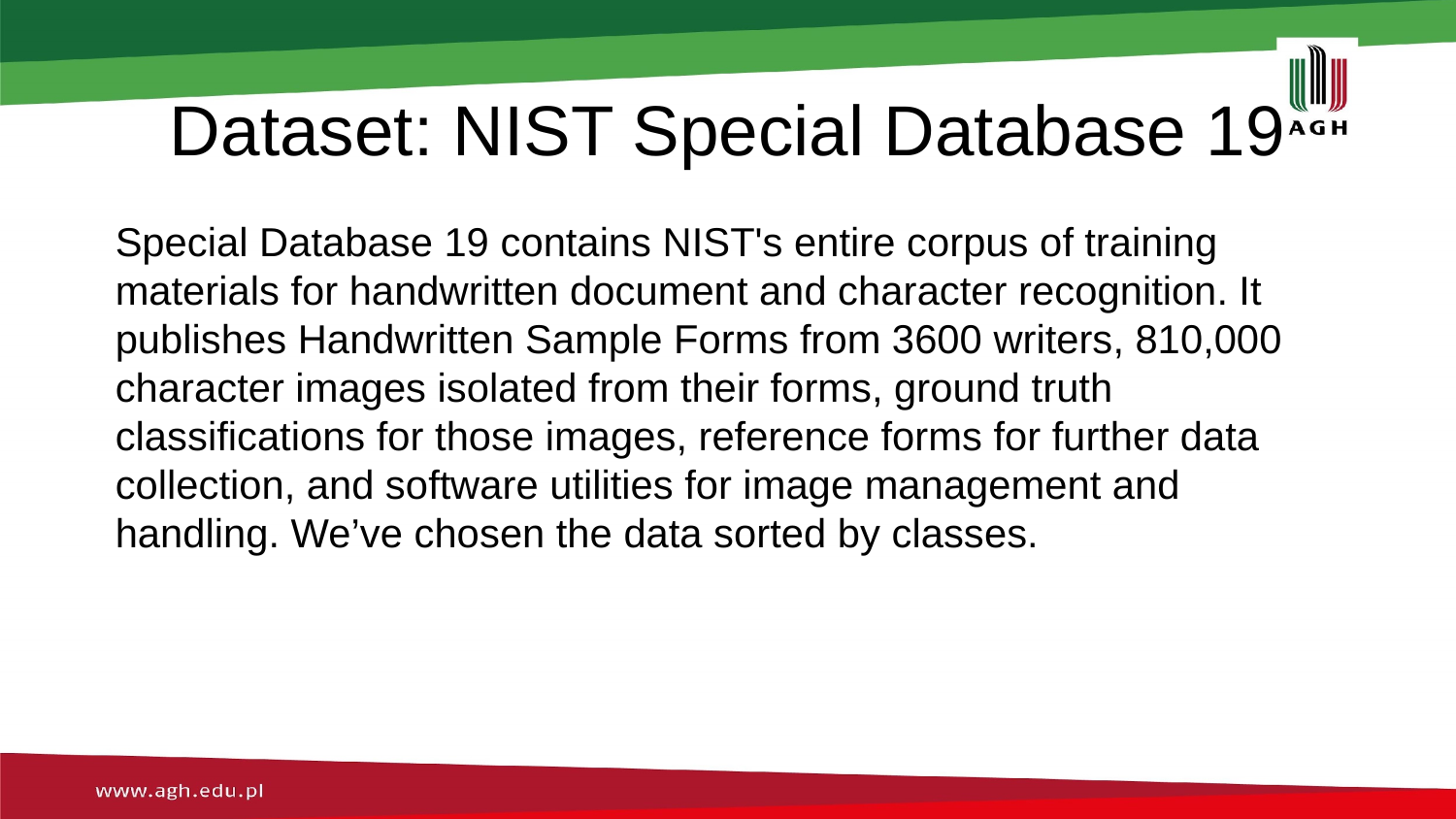

# Dataset: NIST Special Database 19
Special Database 19 contains NIST's entire corpus of training materials for handwritten document and character recognition. It publishes Handwritten Sample Forms from 3600 writers, 810,000 character images isolated from their forms, ground truth classifications for those images, reference forms for further data collection, and software utilities for image management and handling. We’ve chosen the data sorted by classes.